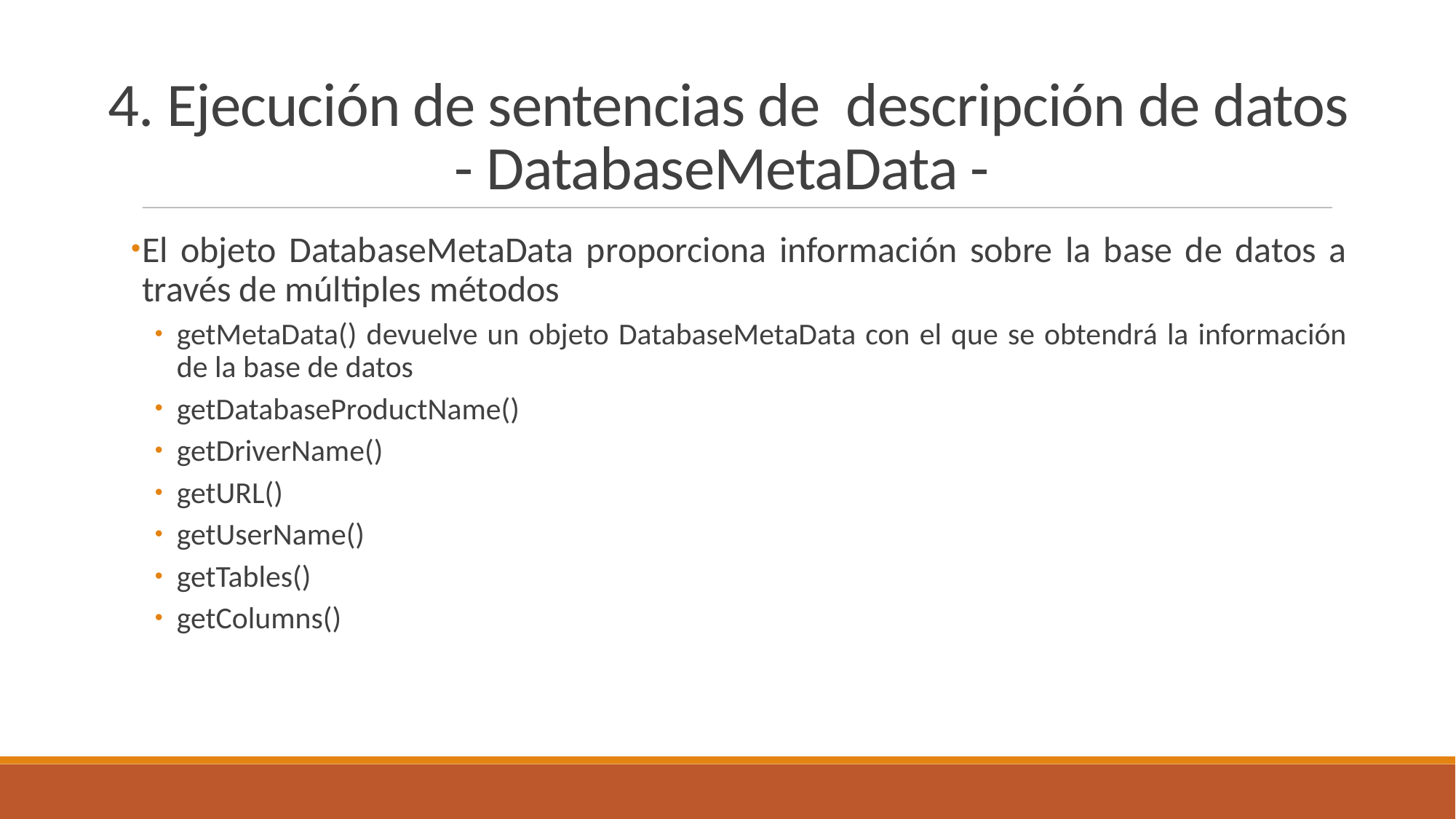

4. Ejecución de sentencias de  descripción de datos
- DatabaseMetaData -
El objeto DatabaseMetaData proporciona información sobre la base de datos a través de múltiples métodos
getMetaData() devuelve un objeto DatabaseMetaData con el que se obtendrá la información de la base de datos
getDatabaseProductName()
getDriverName()
getURL()
getUserName()
getTables()
getColumns()